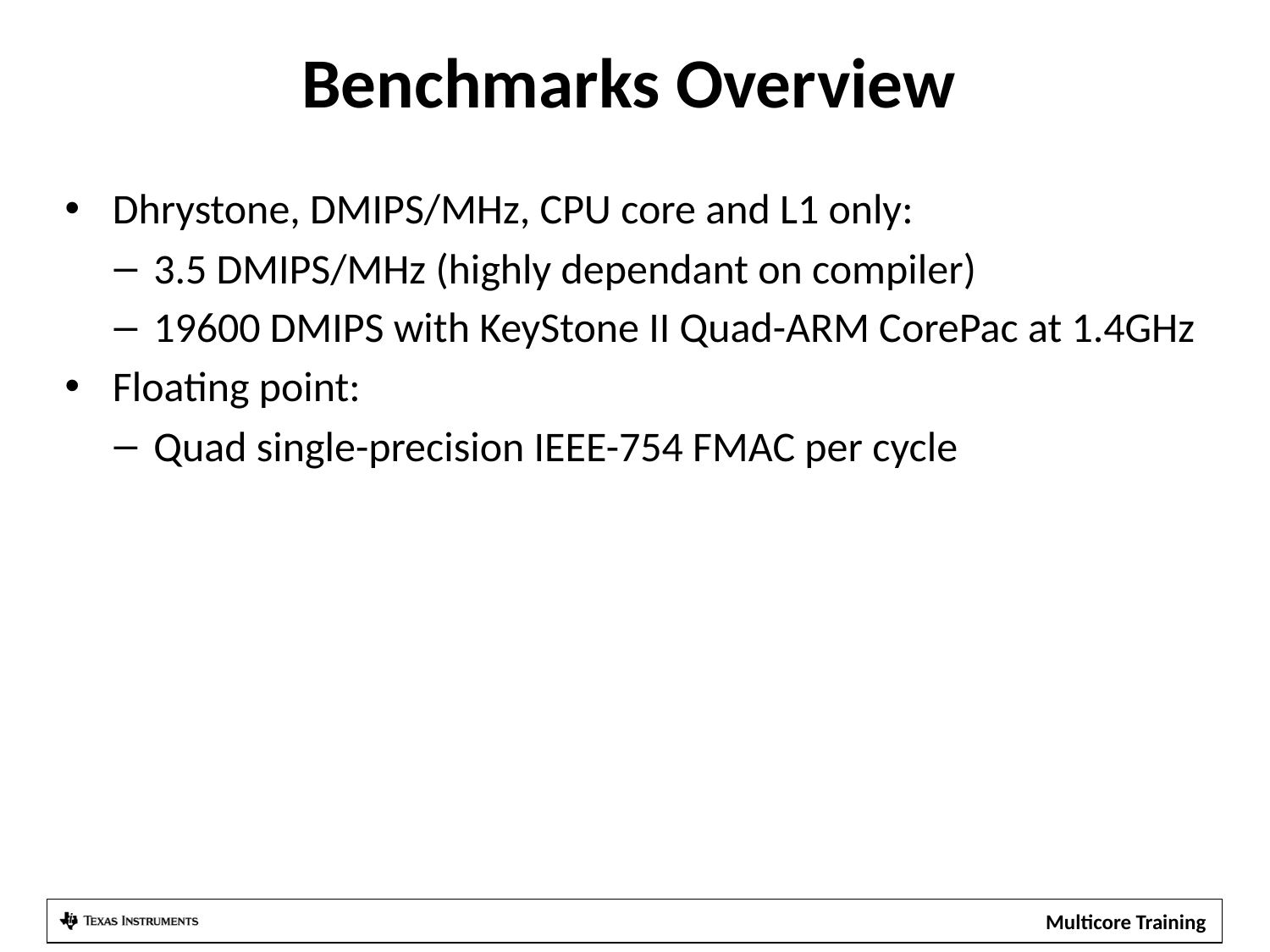

# Benchmarks Overview
Dhrystone, DMIPS/MHz, CPU core and L1 only:
3.5 DMIPS/MHz (highly dependant on compiler)
19600 DMIPS with KeyStone II Quad-ARM CorePac at 1.4GHz
Floating point:
Quad single-precision IEEE-754 FMAC per cycle